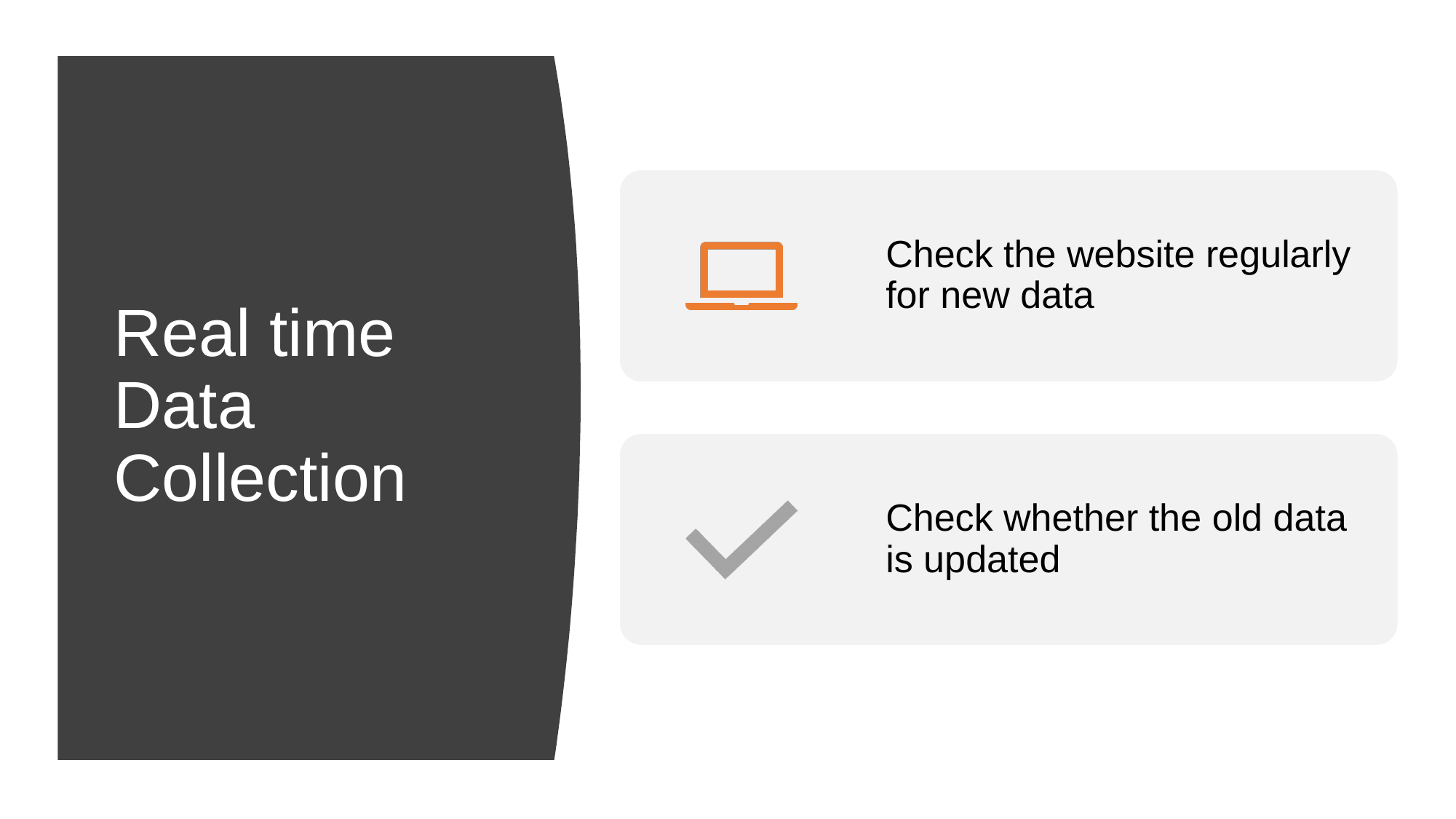

Check the website regularly for new data
Check whether the old data is updated

# Real time Data Collection